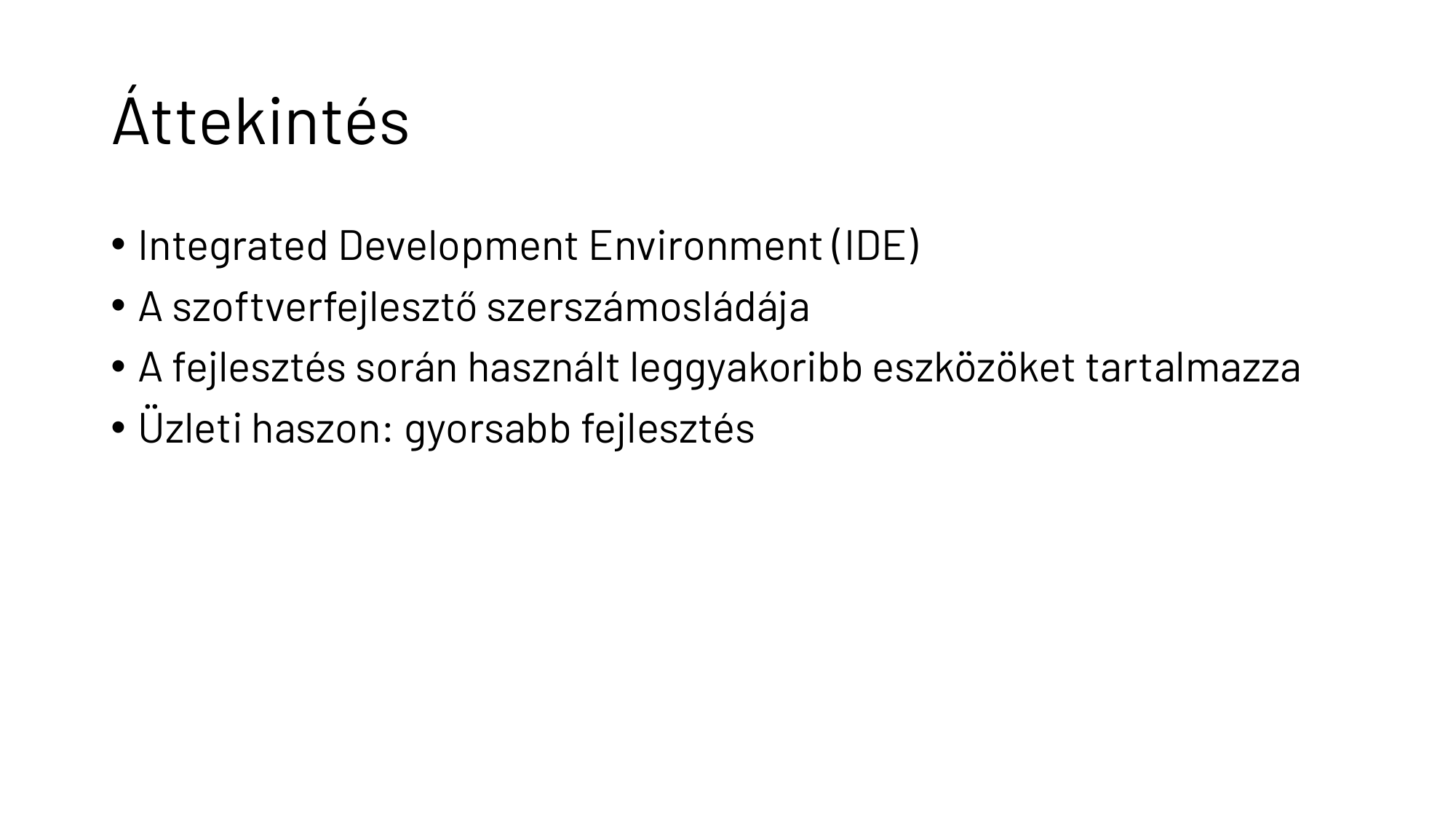

# Áttekintés
Integrated Development Environment (IDE)
A szoftverfejlesztő szerszámosládája
A fejlesztés során használt leggyakoribb eszközöket tartalmazza
Üzleti haszon: gyorsabb fejlesztés